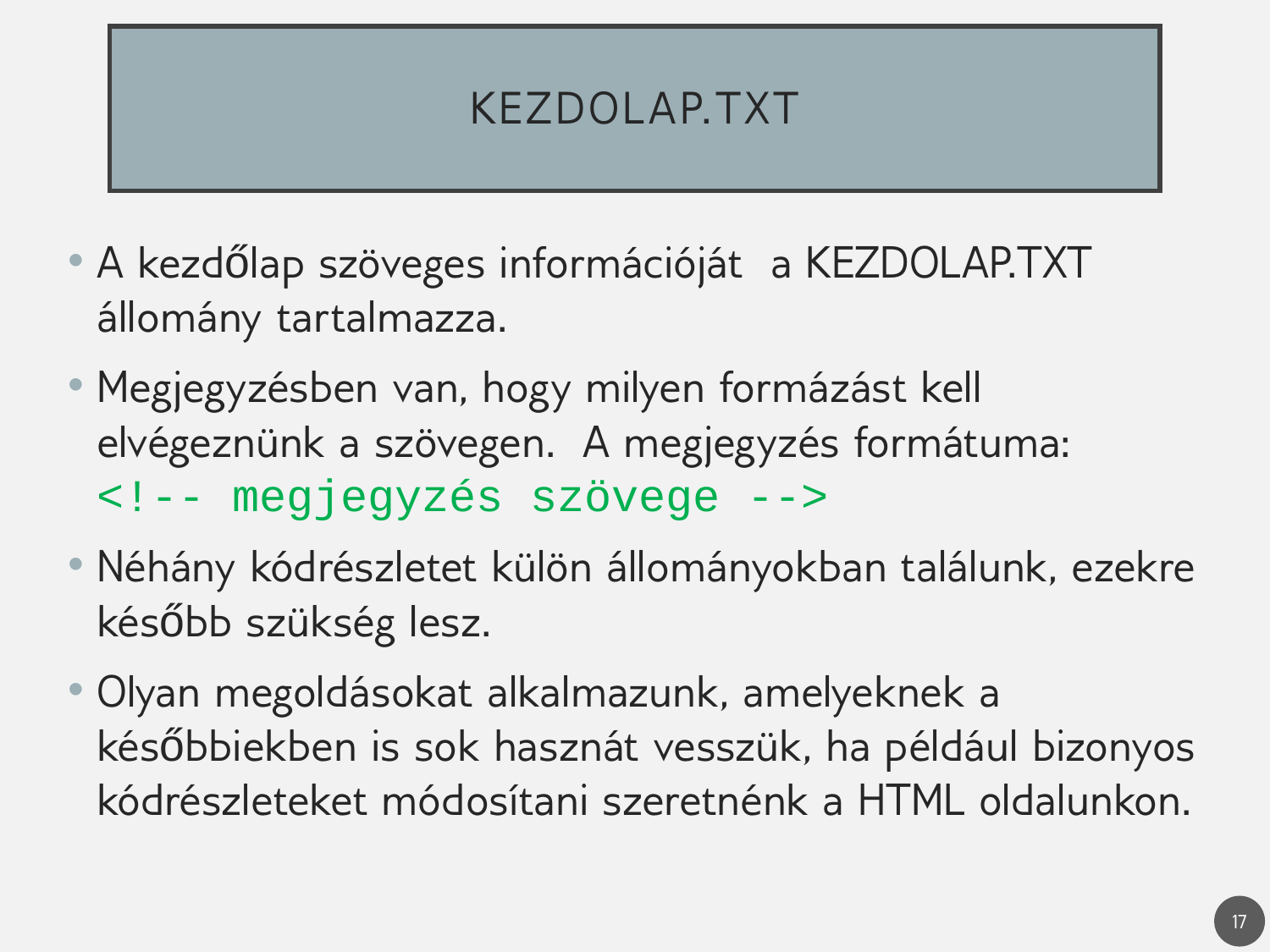

# Kezdolap.txt
A kezdőlap szöveges információját  a KEZDOLAP.TXT állomány tartalmazza.
Megjegyzésben van, hogy milyen formázást kell elvégeznünk a szövegen.  A megjegyzés formátuma:
<!-- megjegyzés szövege -->
Néhány kódrészletet külön állományokban találunk, ezekre később szükség lesz.
Olyan megoldásokat alkalmazunk, amelyeknek a későbbiekben is sok hasznát vesszük, ha például bizonyos kódrészleteket módosítani szeretnénk a HTML oldalunkon.
17